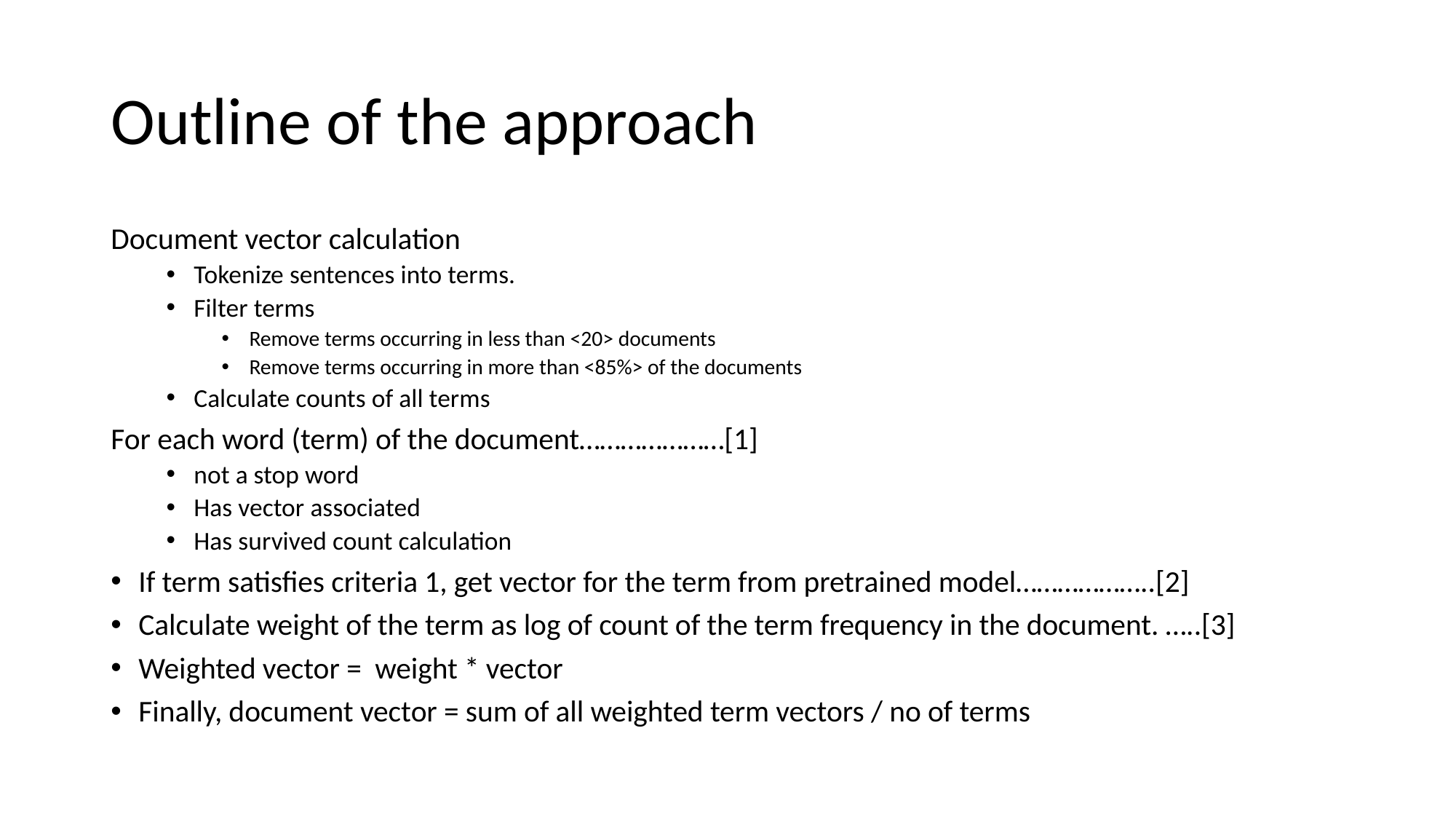

# Outline of the approach
Document vector calculation
Tokenize sentences into terms.
Filter terms
Remove terms occurring in less than <20> documents
Remove terms occurring in more than <85%> of the documents
Calculate counts of all terms
For each word (term) of the document…………………[1]
not a stop word
Has vector associated
Has survived count calculation
If term satisfies criteria 1, get vector for the term from pretrained model………………..[2]
Calculate weight of the term as log of count of the term frequency in the document. …..[3]
Weighted vector =  weight * vector
Finally, document vector = sum of all weighted term vectors / no of terms